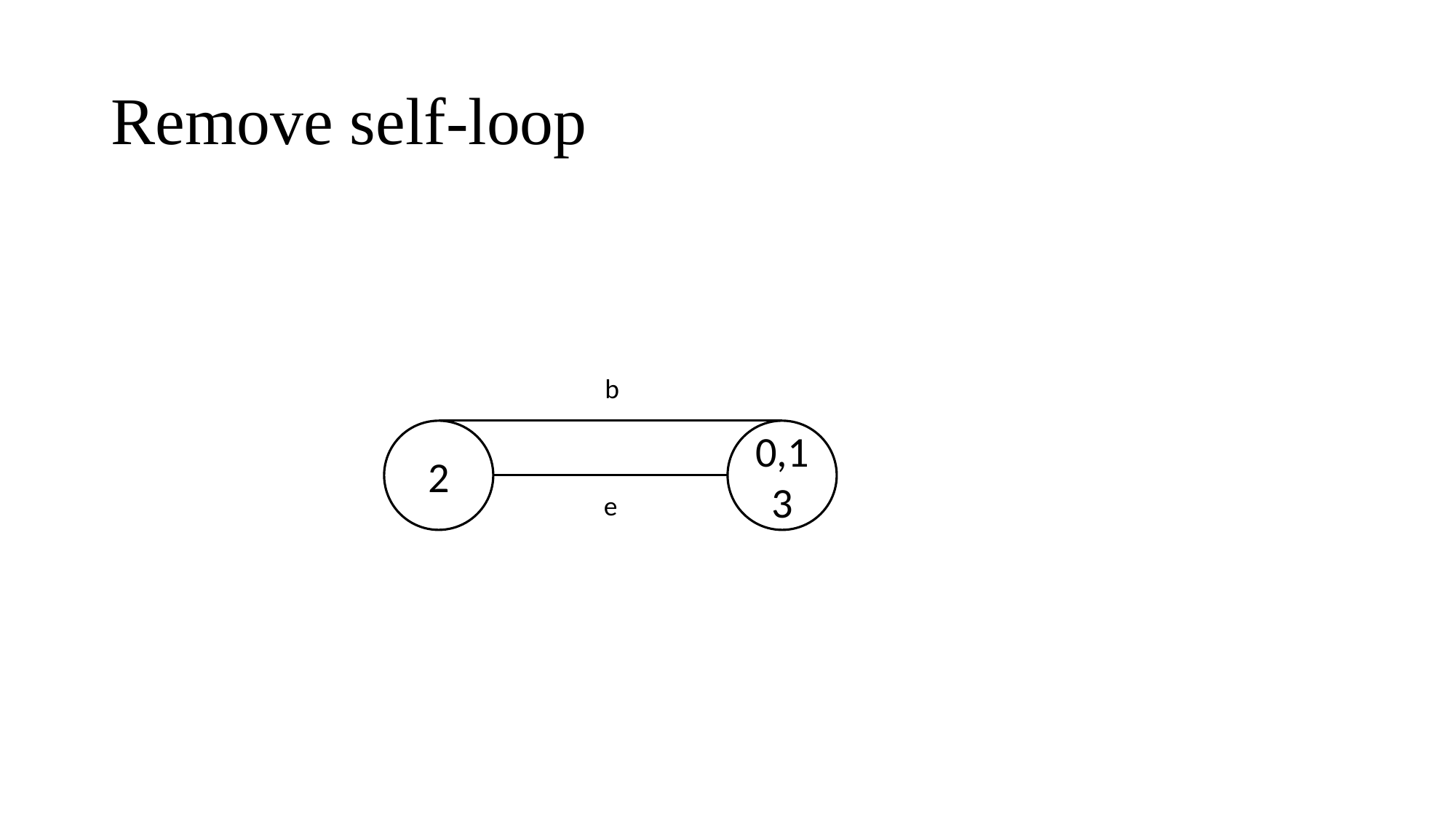

# Remove self-loop
b
2
0,13
e